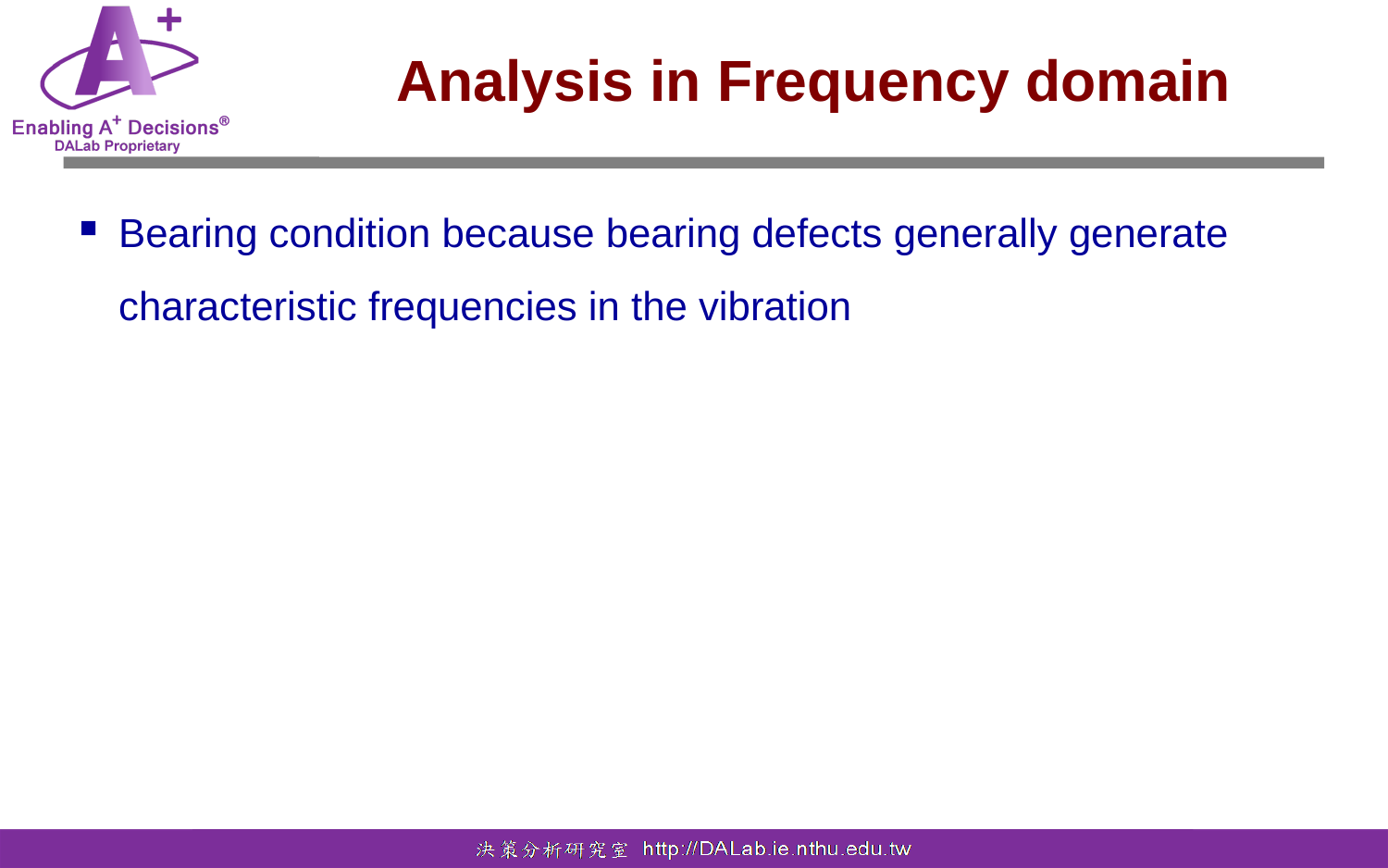

# Analysis in Frequency domain
Bearing condition because bearing defects generally generate characteristic frequencies in the vibration